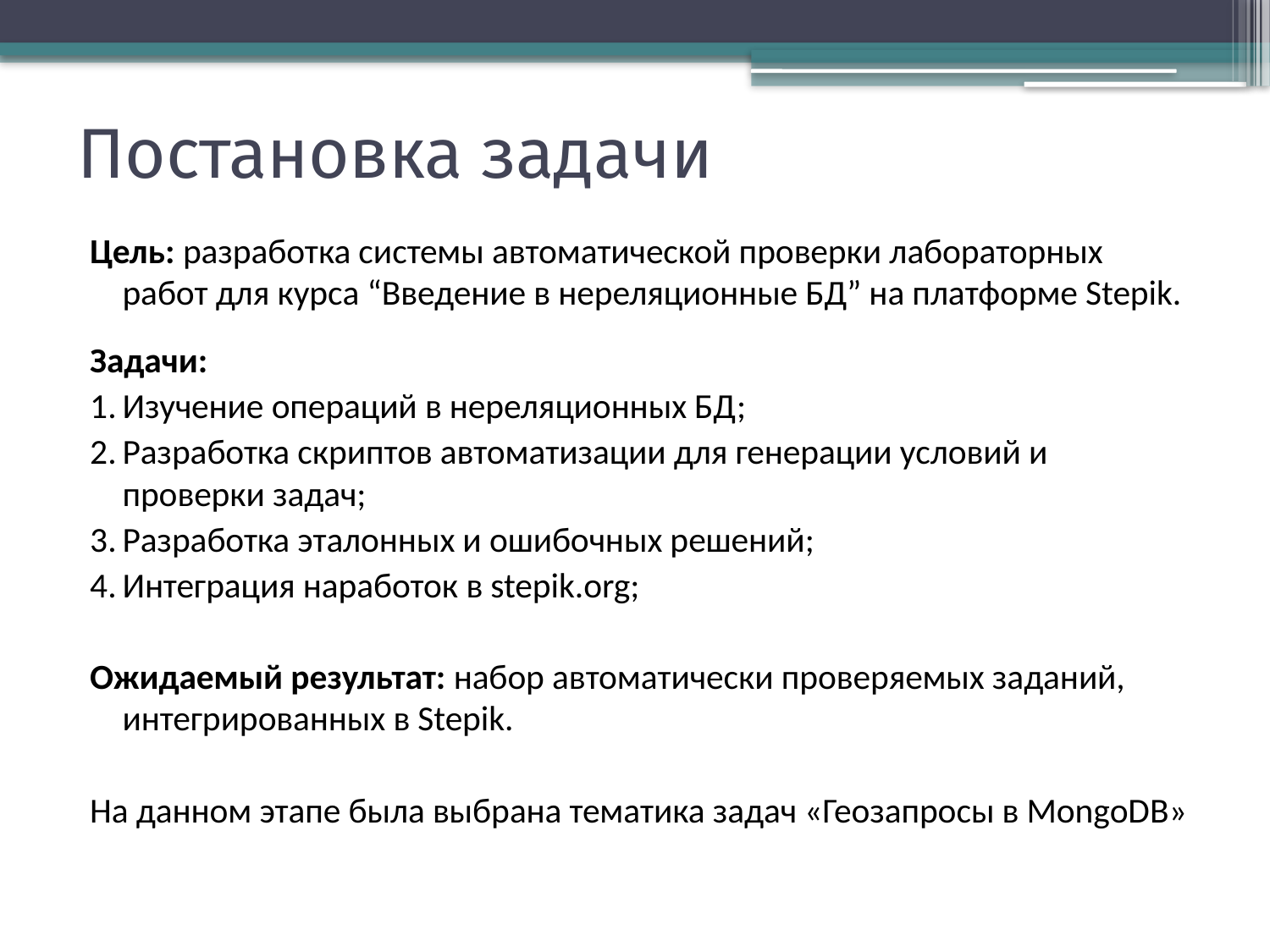

# Постановка задачи
Цель: разработка системы автоматической проверки лабораторных работ для курса “Введение в нереляционные БД” на платформе Stepik.

Задачи:
1.	Изучение операций в нереляционных БД;
2.	Разработка скриптов автоматизации для генерации условий и проверки задач;
3.	Разработка эталонных и ошибочных решений;
4.	Интеграция наработок в stepik.org;

Ожидаемый результат: набор автоматически проверяемых заданий, интегрированных в Stepik.

На данном этапе была выбрана тематика задач «Геозапросы в MongoDB»